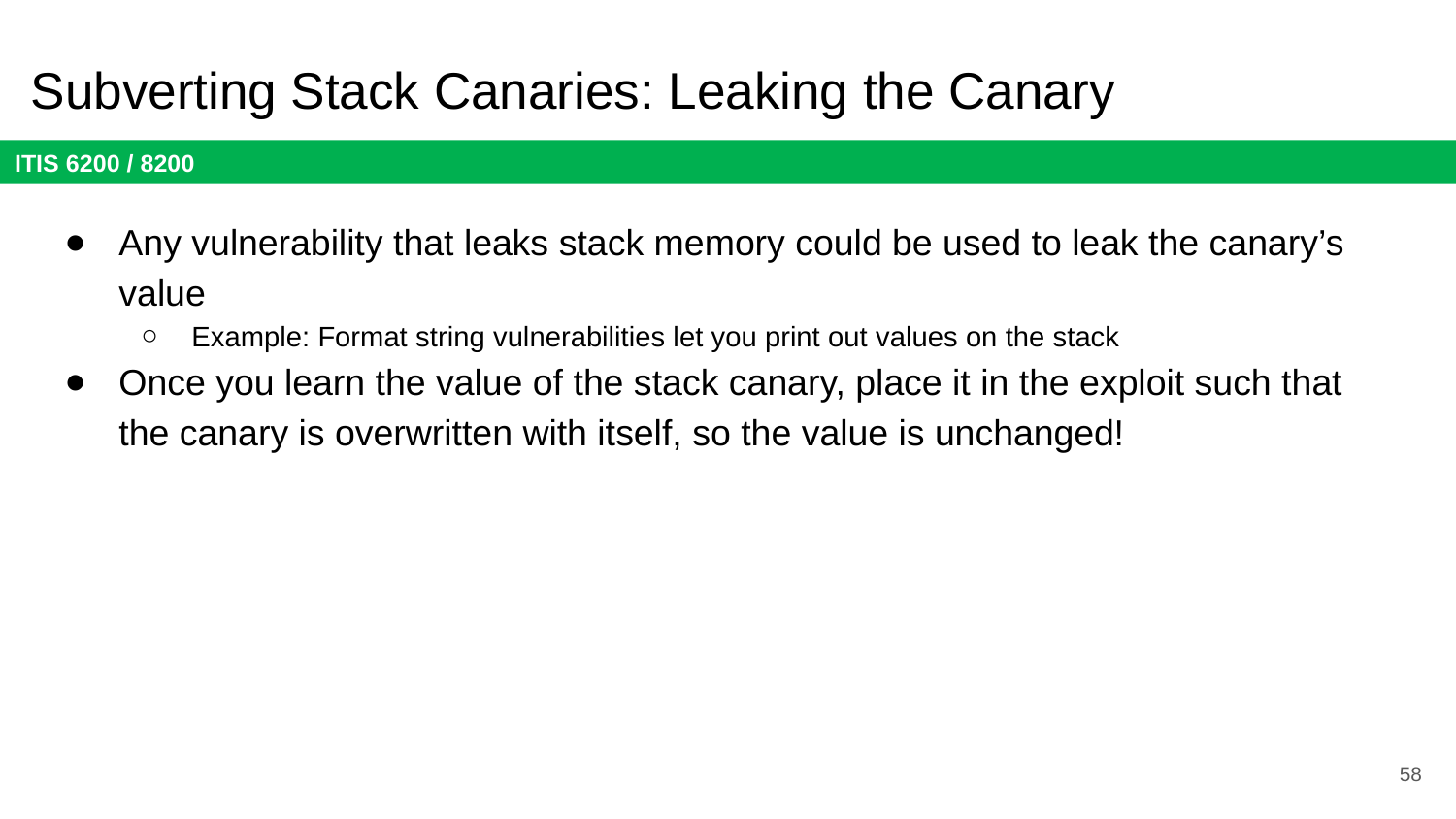

# Subverting Stack Canaries: Leaking the Canary
Any vulnerability that leaks stack memory could be used to leak the canary’s value
Example: Format string vulnerabilities let you print out values on the stack
Once you learn the value of the stack canary, place it in the exploit such that the canary is overwritten with itself, so the value is unchanged!
58